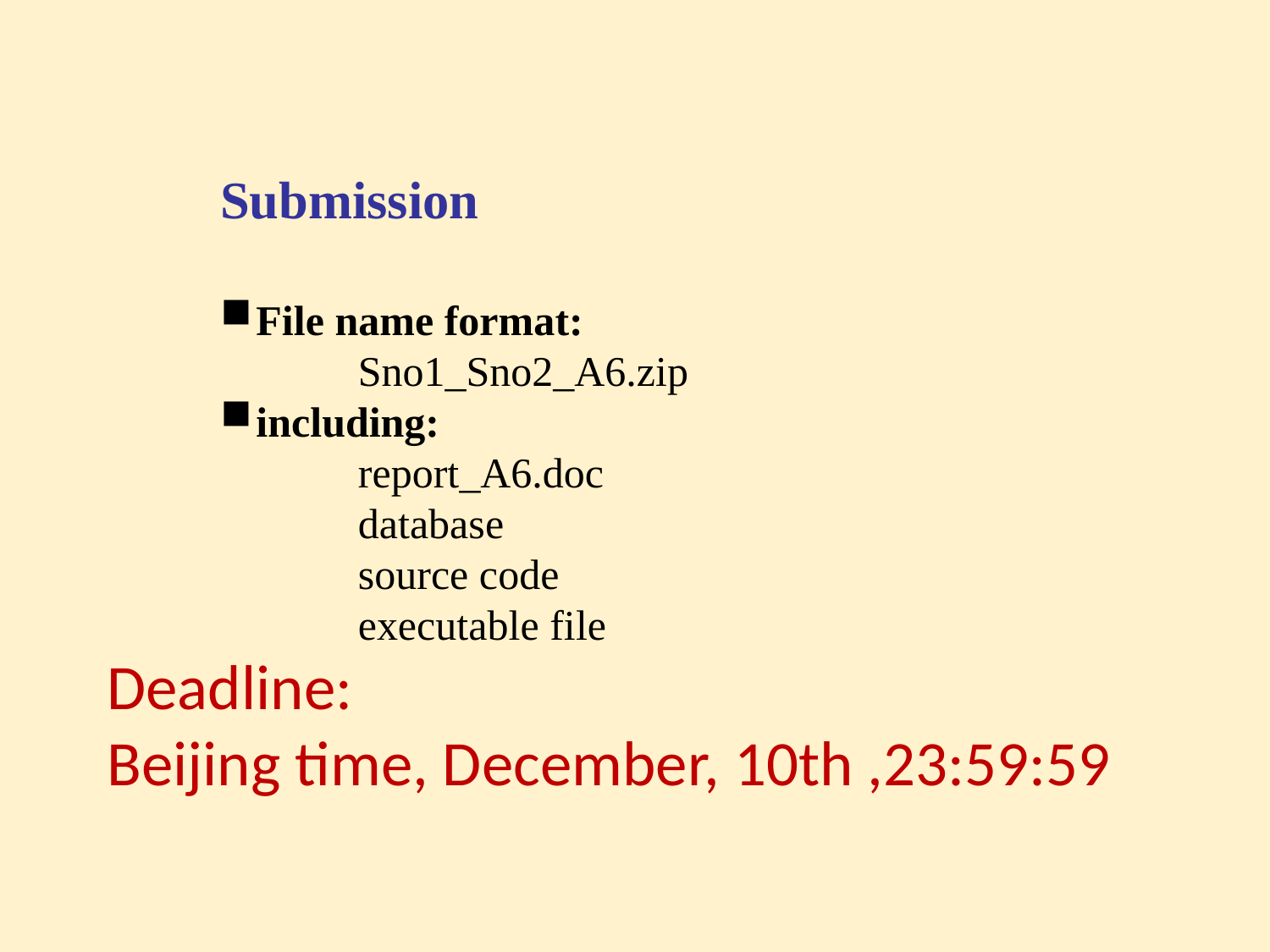

Submission

File name format:
	 Sno1_Sno2_A6.zip
including:
	 report_A6.doc
	 database
	 source code
	 executable file
Deadline:
Beijing time, December, 10th ,23:59:59